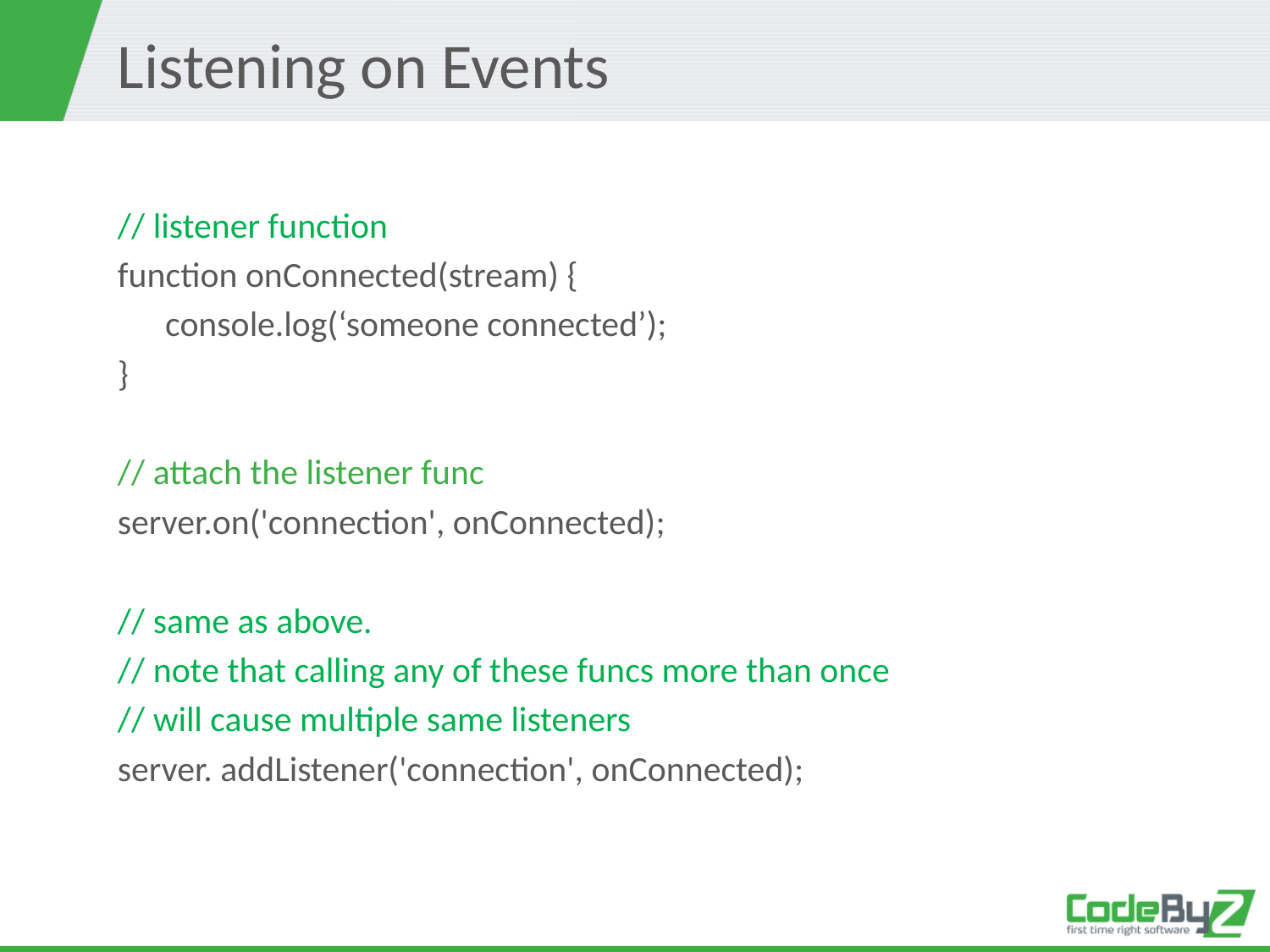

# Listening on Events
// listener function
function onConnected(stream) {
	console.log(‘someone connected’);
}

// attach the listener func
server.on('connection', onConnected);

// same as above.
// note that calling any of these funcs more than once
// will cause multiple same listeners
server. addListener('connection', onConnected);